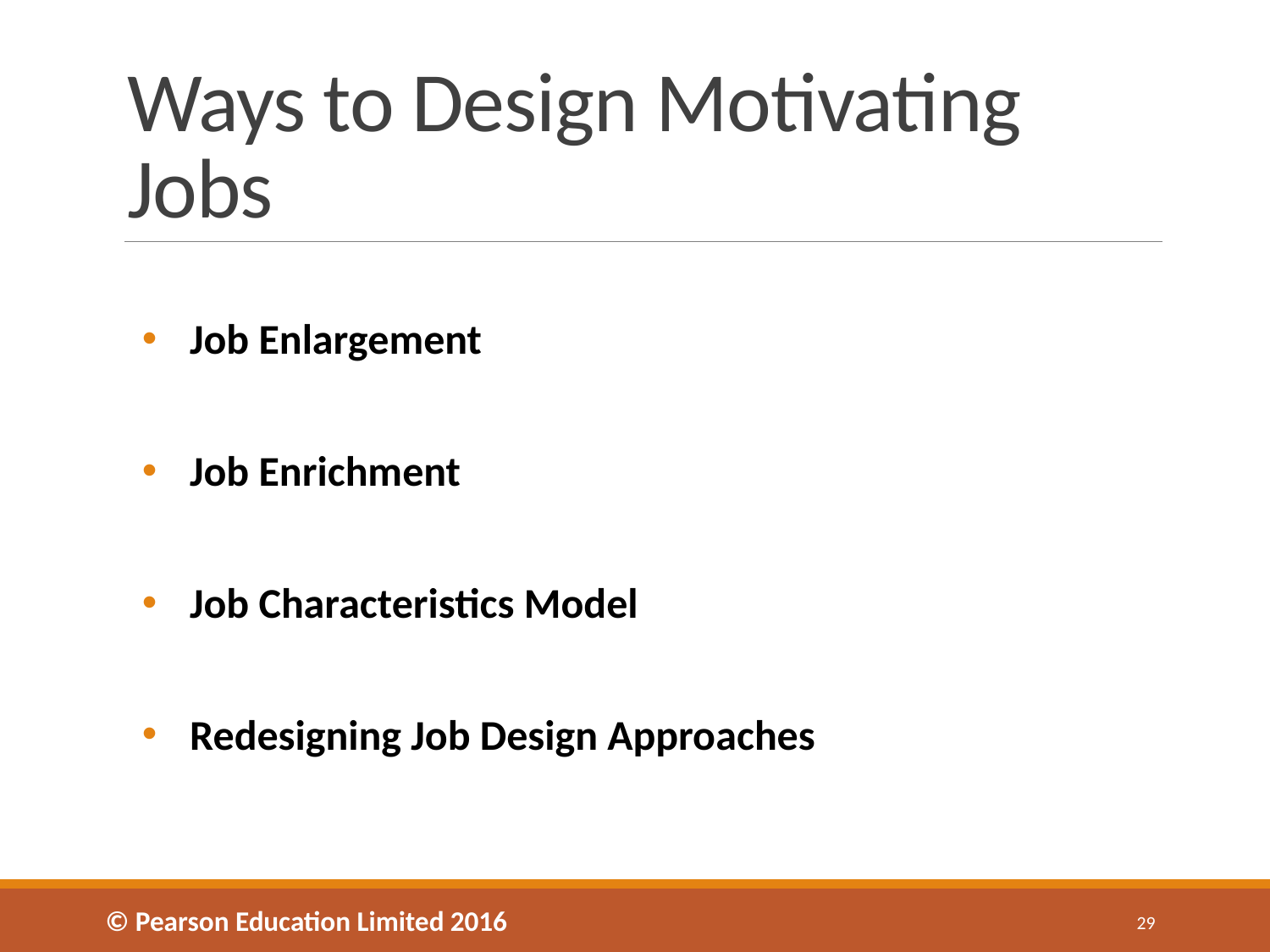

# Ways to Design Motivating Jobs
Job Enlargement

Job Enrichment

Job Characteristics Model

Redesigning Job Design Approaches
© Pearson Education Limited 2016
29